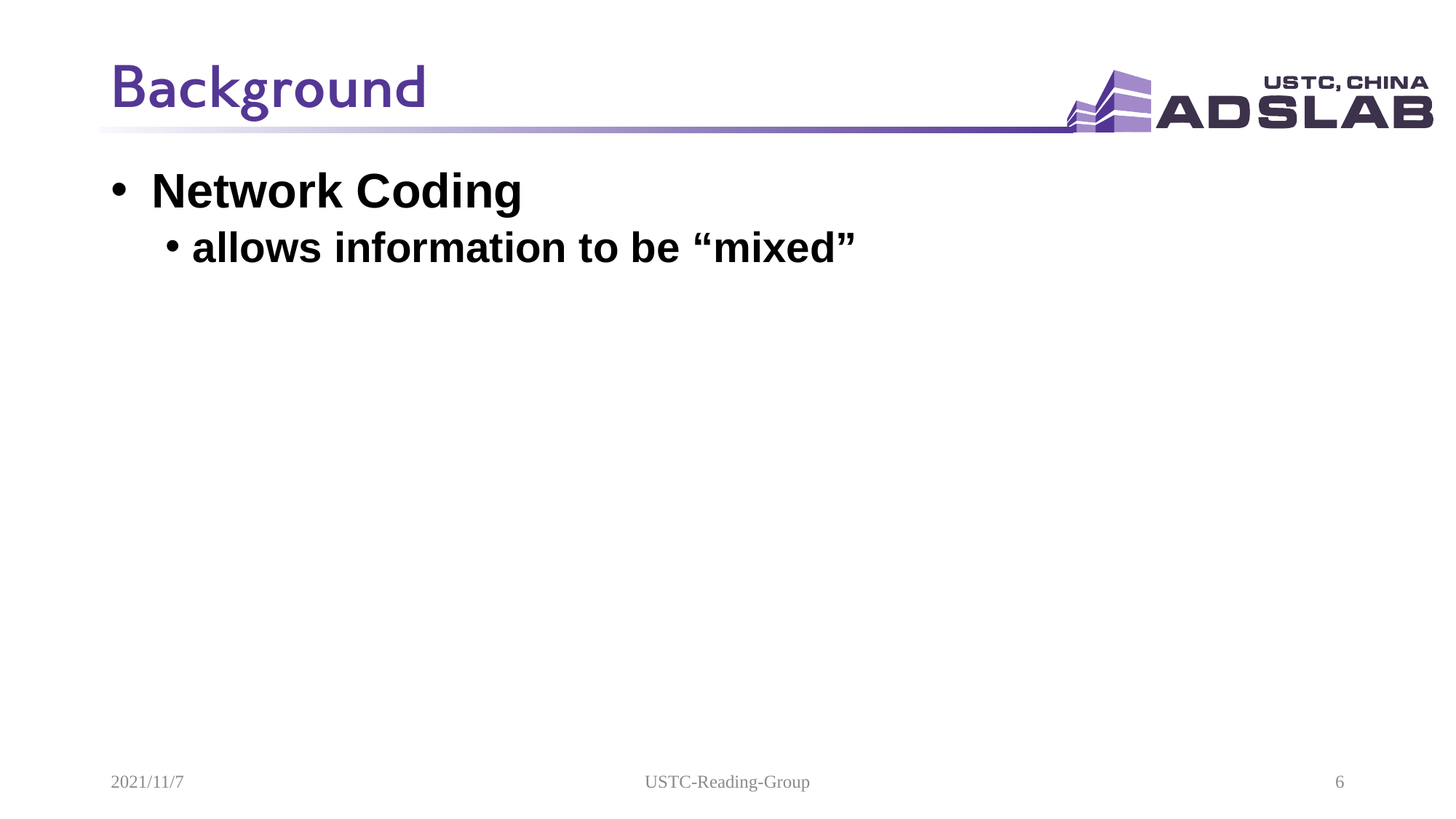

# Background
 Network Coding
allows information to be “mixed”
2021/11/7
USTC-Reading-Group
6